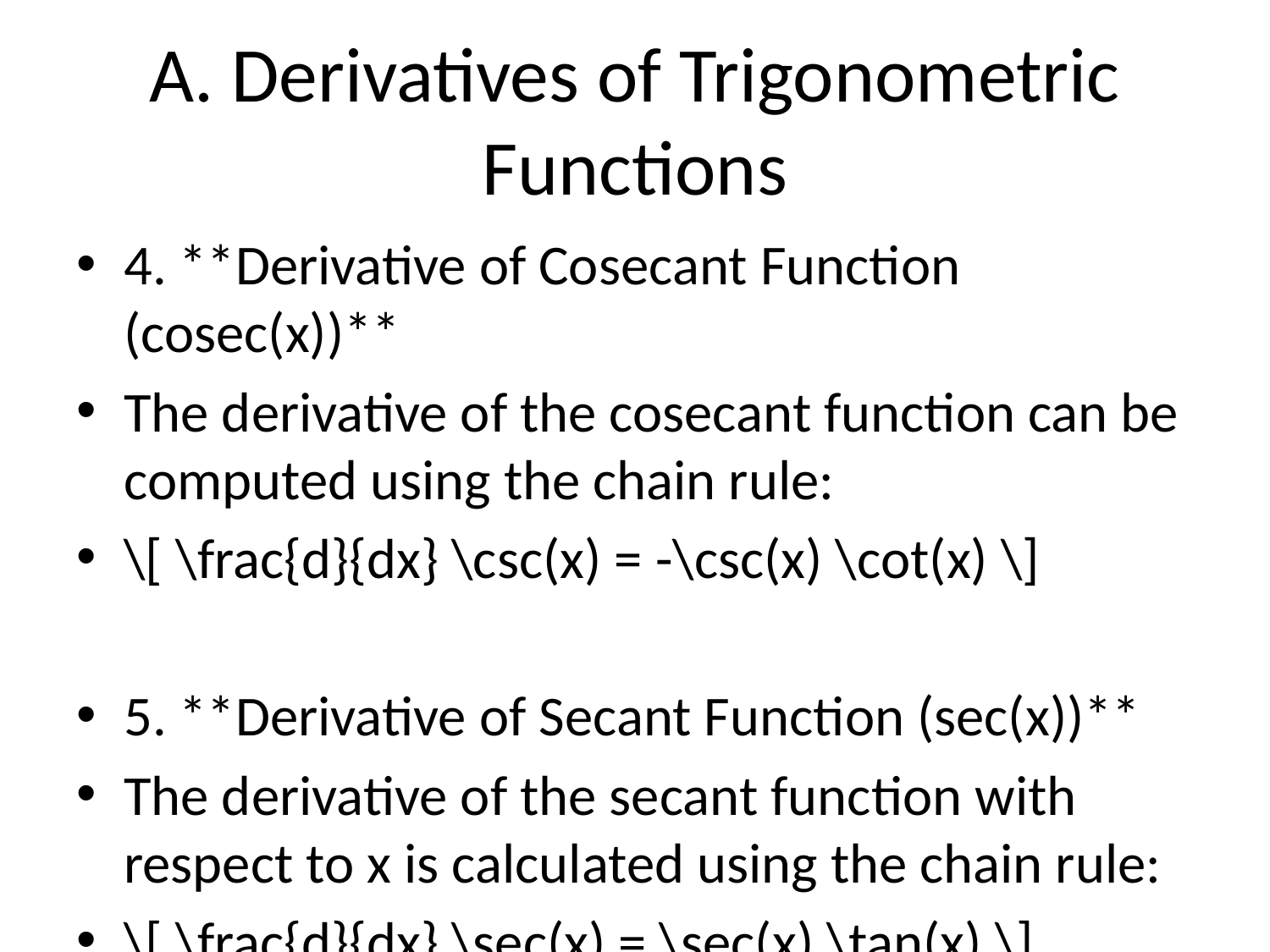

# A. Derivatives of Trigonometric Functions
4. **Derivative of Cosecant Function (cosec(x))**
The derivative of the cosecant function can be computed using the chain rule:
\[ \frac{d}{dx} \csc(x) = -\csc(x) \cot(x) \]

5. **Derivative of Secant Function (sec(x))**
The derivative of the secant function with respect to x is calculated using the chain rule:
\[ \frac{d}{dx} \sec(x) = \sec(x) \tan(x) \]

6. **Derivative of Cotangent Function (cot(x))**
The derivative of the cotangent function can be expressed as:
\[ \frac{d}{dx} \cot(x) = -\csc^2(x) \]

7. **General Rules**